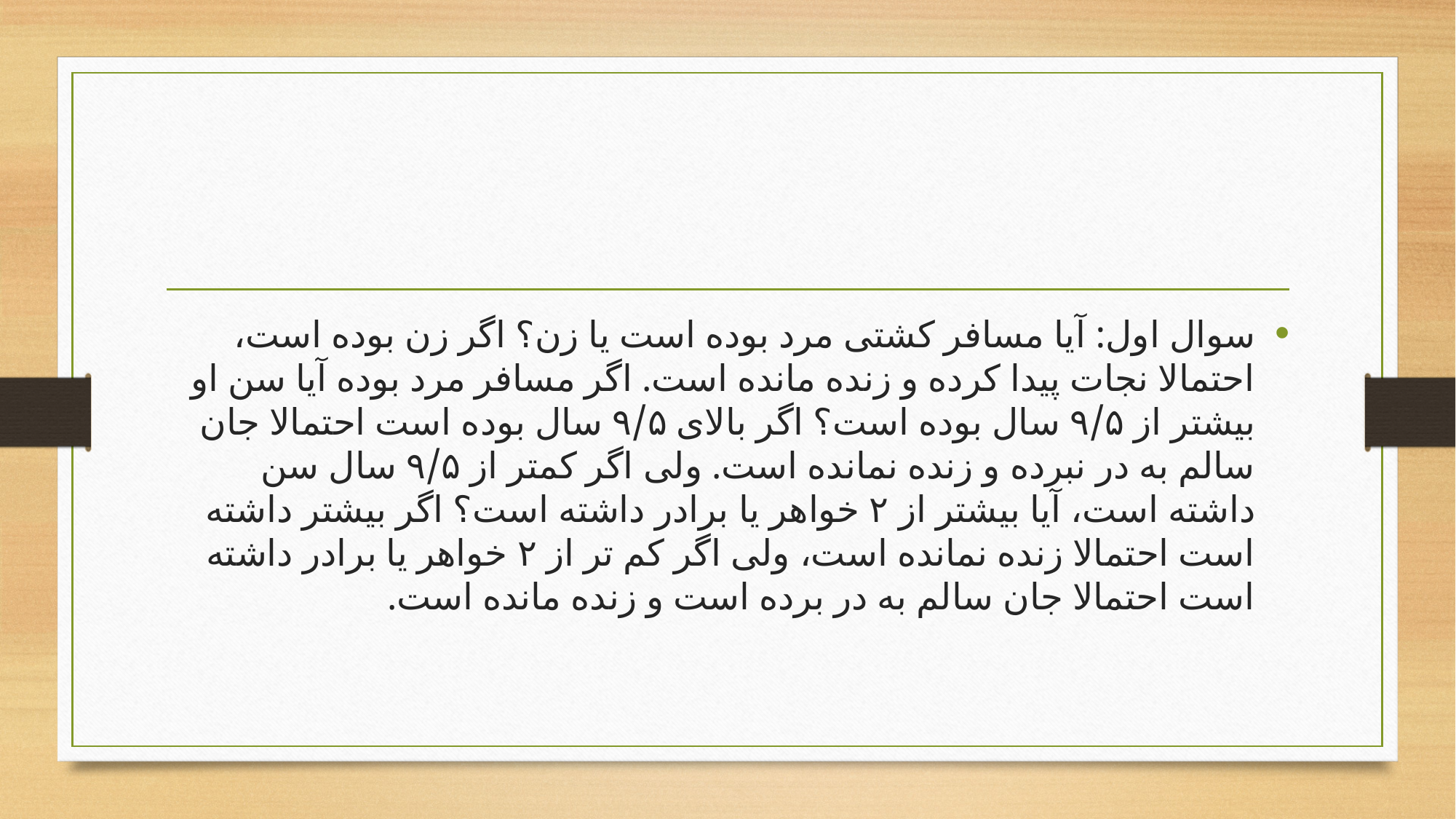

#
سوال اول: آیا مسافر کشتی مرد بوده است یا زن؟ اگر زن بوده است، احتمالا نجات پیدا کرده و زنده مانده است. اگر مسافر مرد بوده آیا سن او بیشتر از ۹/۵ سال بوده است؟ اگر بالای ۹/۵ سال بوده است احتمالا جان سالم به در نبرده و زنده نمانده است. ولی اگر کمتر از ۹/۵ سال سن داشته است، آیا بیشتر از ۲ خواهر یا برادر داشته است؟ اگر بیشتر داشته است احتمالا زنده نمانده است، ولی اگر کم ‌تر از ۲ خواهر یا برادر داشته است احتمالا جان سالم به در برده است و زنده مانده است.